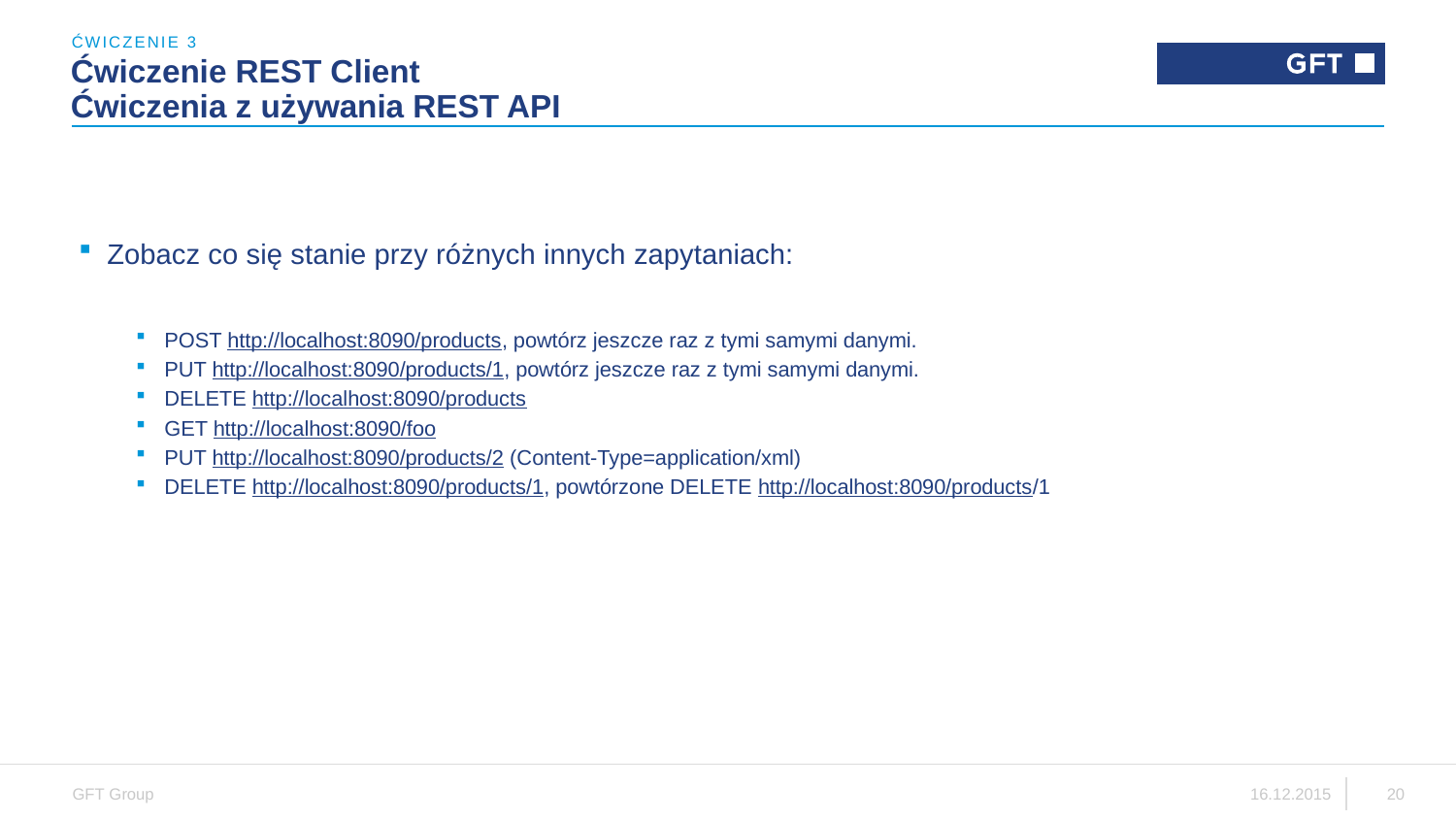

ĆWICZENIE 3
# Ćwiczenie REST Client Ćwiczenia z używania REST API
Zobacz co się stanie przy różnych innych zapytaniach:

POST http://localhost:8090/products, powtórz jeszcze raz z tymi samymi danymi.
PUT http://localhost:8090/products/1, powtórz jeszcze raz z tymi samymi danymi.
DELETE http://localhost:8090/products
GET http://localhost:8090/foo
PUT http://localhost:8090/products/2 (Content-Type=application/xml)
DELETE http://localhost:8090/products/1, powtórzone DELETE http://localhost:8090/products/1